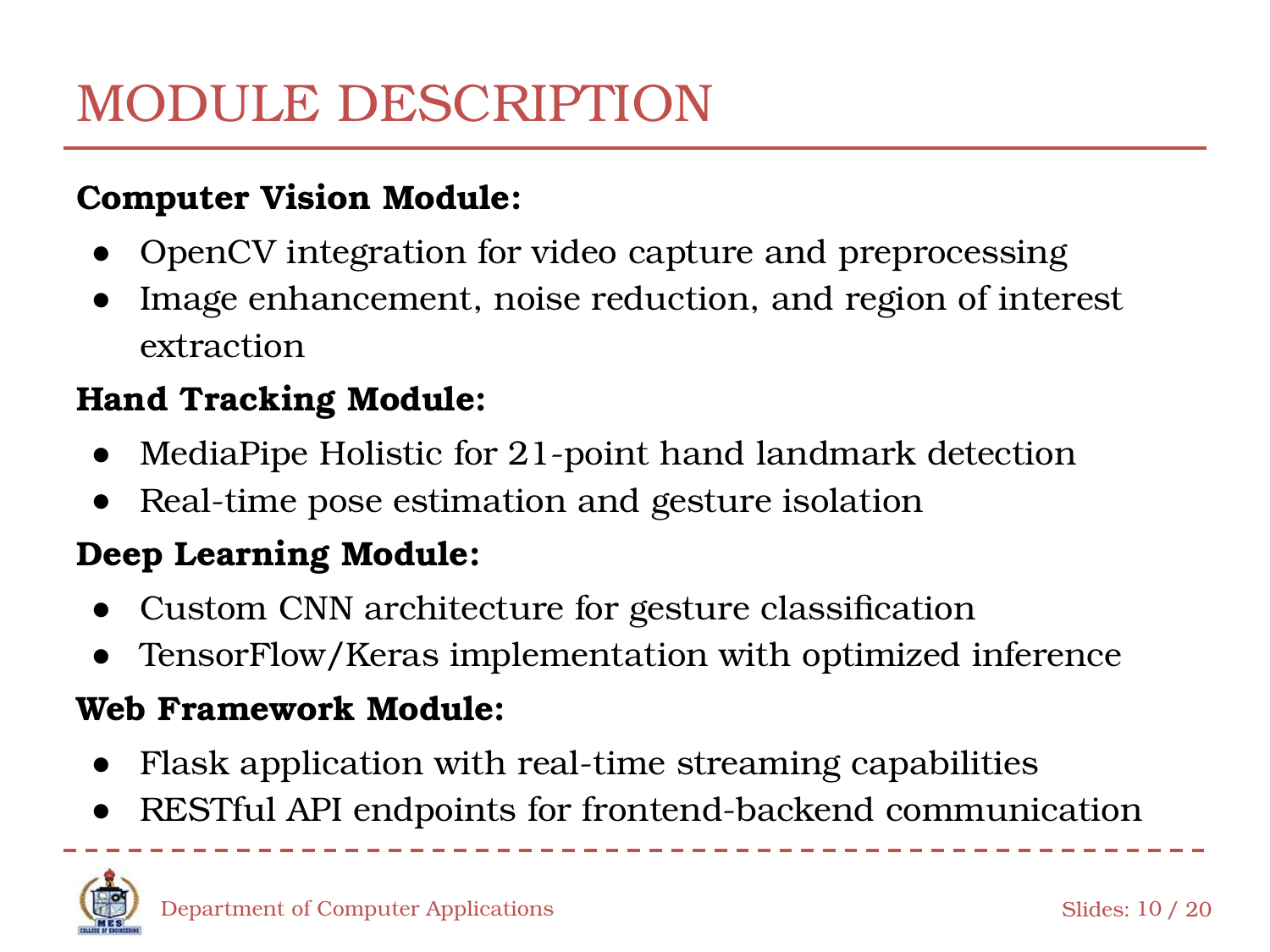

# MODULE DESCRIPTION
Computer Vision Module:
OpenCV integration for video capture and preprocessing
Image enhancement, noise reduction, and region of interest extraction
Hand Tracking Module:
MediaPipe Holistic for 21-point hand landmark detection
Real-time pose estimation and gesture isolation
Deep Learning Module:
Custom CNN architecture for gesture classification
TensorFlow/Keras implementation with optimized inference
Web Framework Module:
Flask application with real-time streaming capabilities
RESTful API endpoints for frontend-backend communication

Department of Computer Applications
10